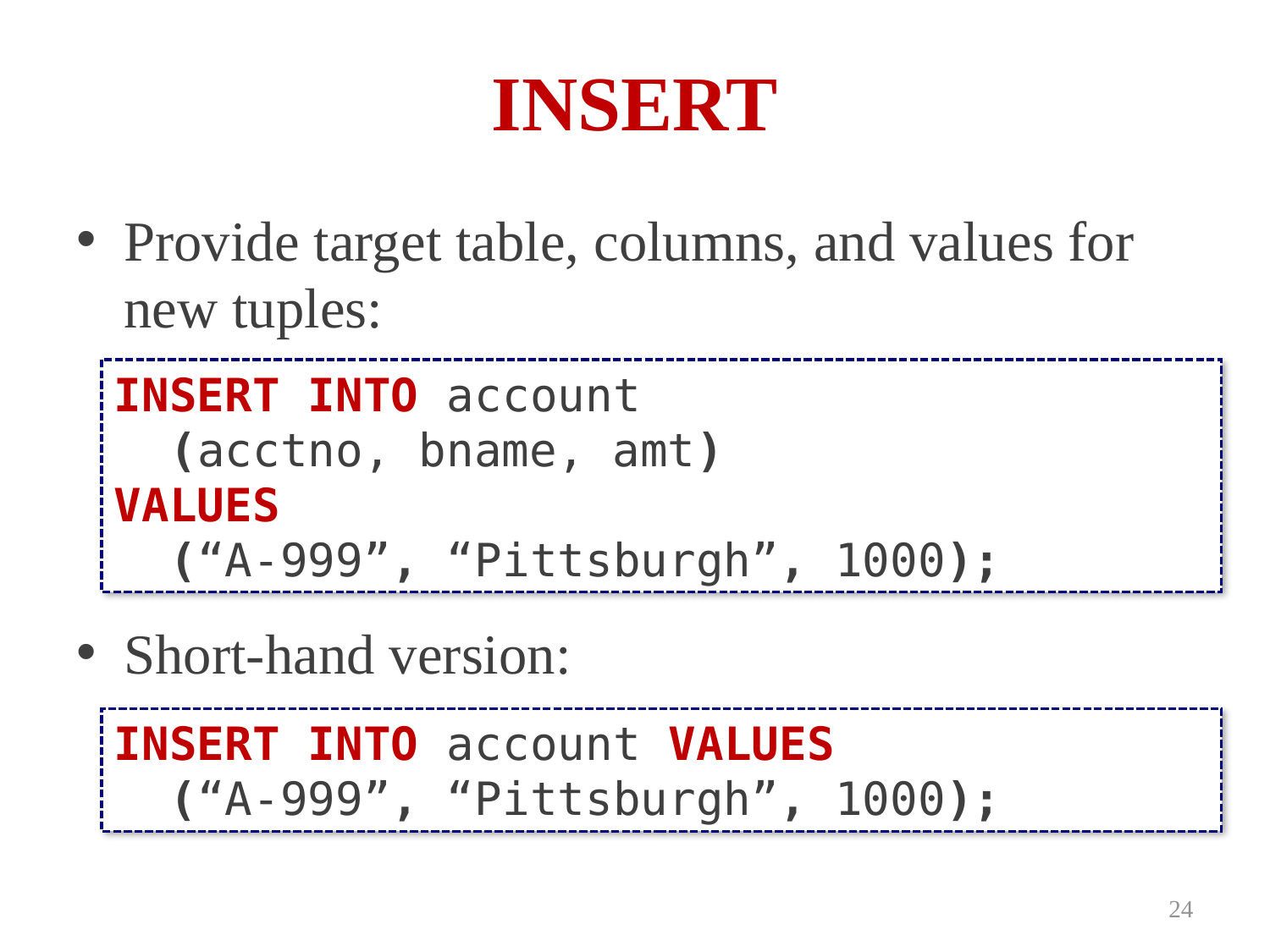

# INSERT
Provide target table, columns, and values for new tuples:

Short-hand version:
INSERT INTO account
  (acctno, bname, amt)
VALUES
  (“A-999”, “Pittsburgh”, 1000);
INSERT INTO account VALUES
  (“A-999”, “Pittsburgh”, 1000);

24